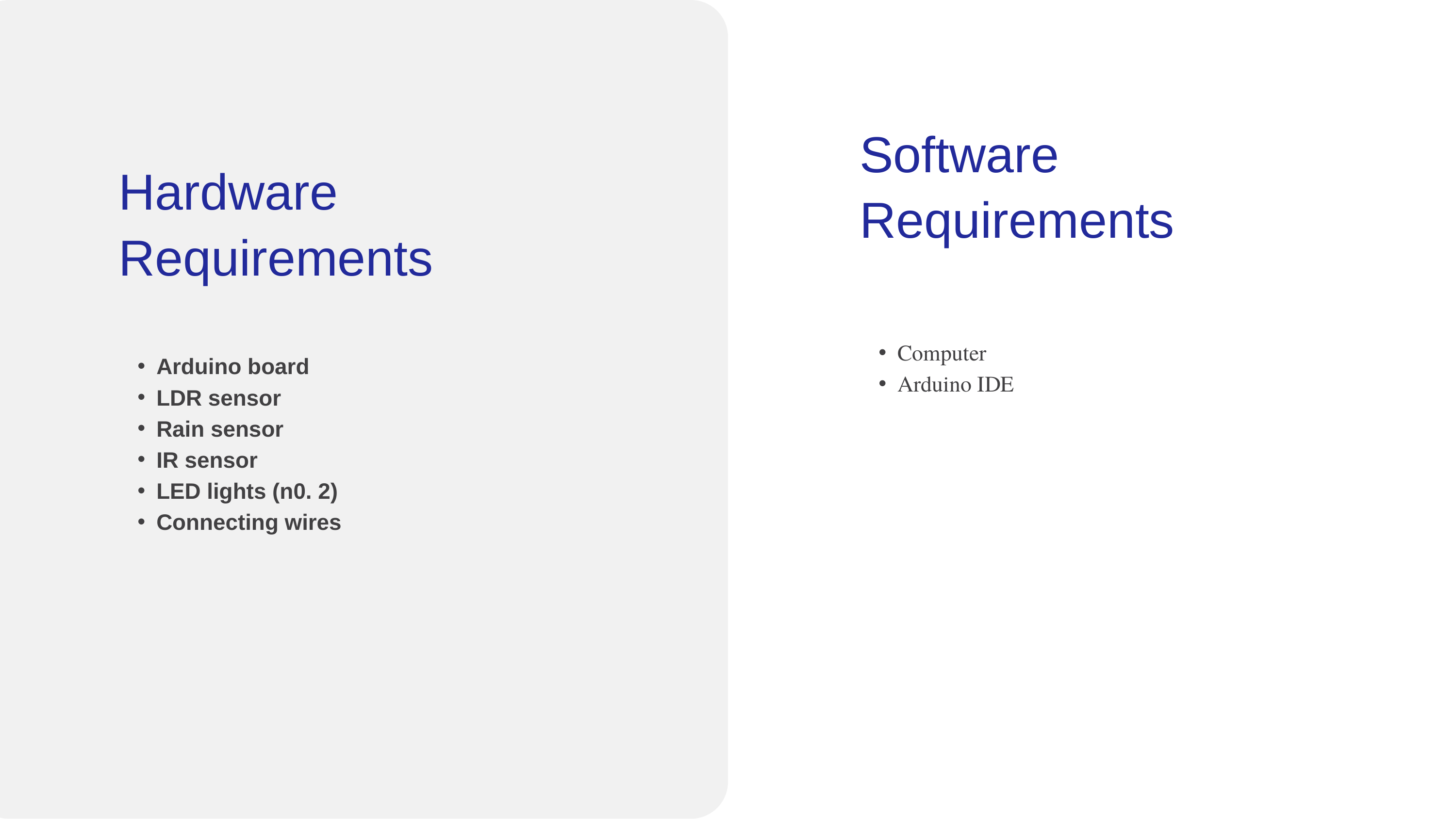

Software Requirements
Hardware Requirements
Computer
Arduino IDE
Arduino board
LDR sensor
Rain sensor
IR sensor
LED lights (n0. 2)
Connecting wires